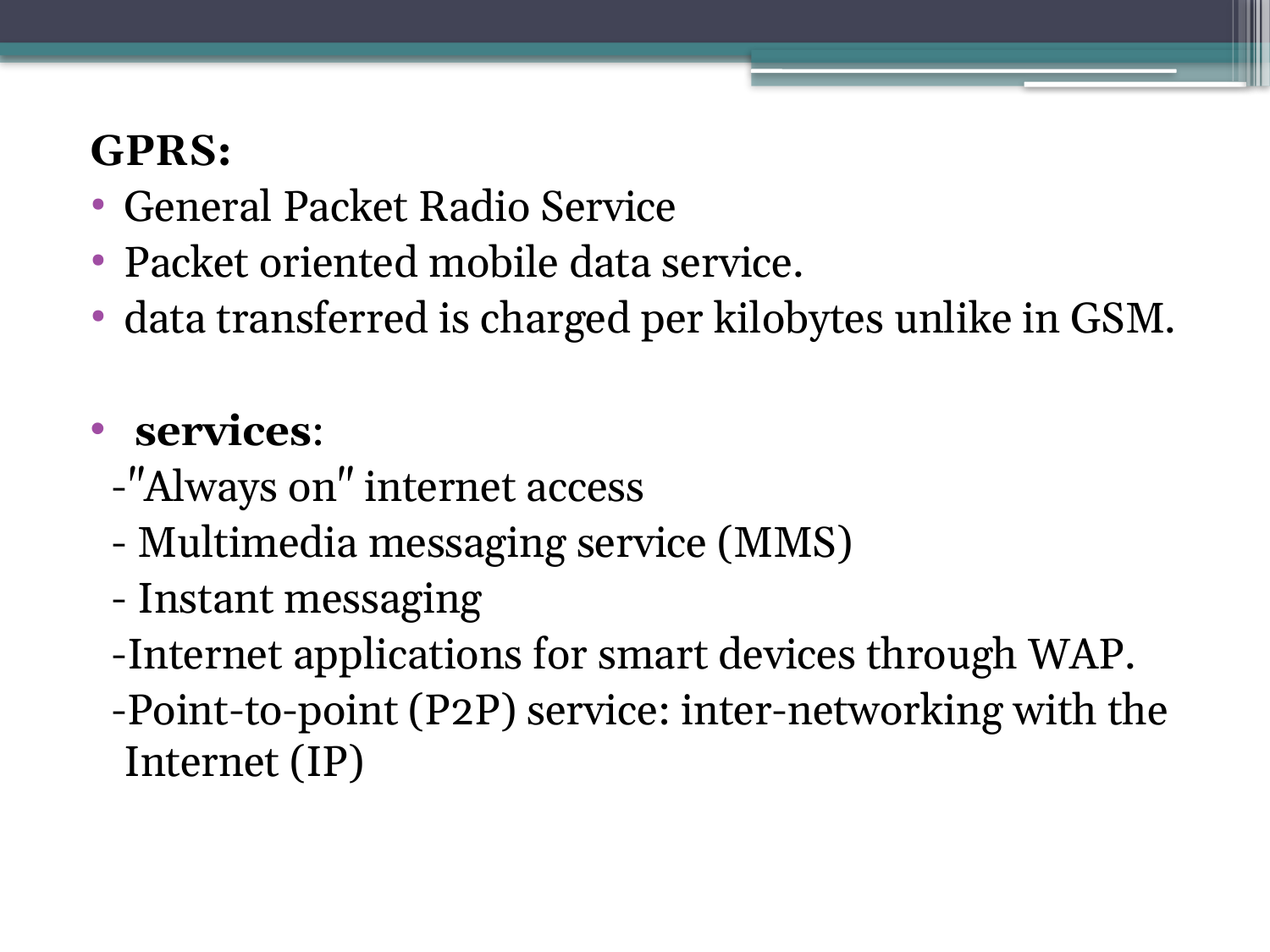

GPRS:
General Packet Radio Service
Packet oriented mobile data service.
data transferred is charged per kilobytes unlike in GSM.

 services:
  -"Always on" internet access
  - Multimedia messaging service (MMS)
  - Instant messaging
  -Internet applications for smart devices through WAP.
  -Point-to-point (P2P) service: inter-networking with the Internet (IP)